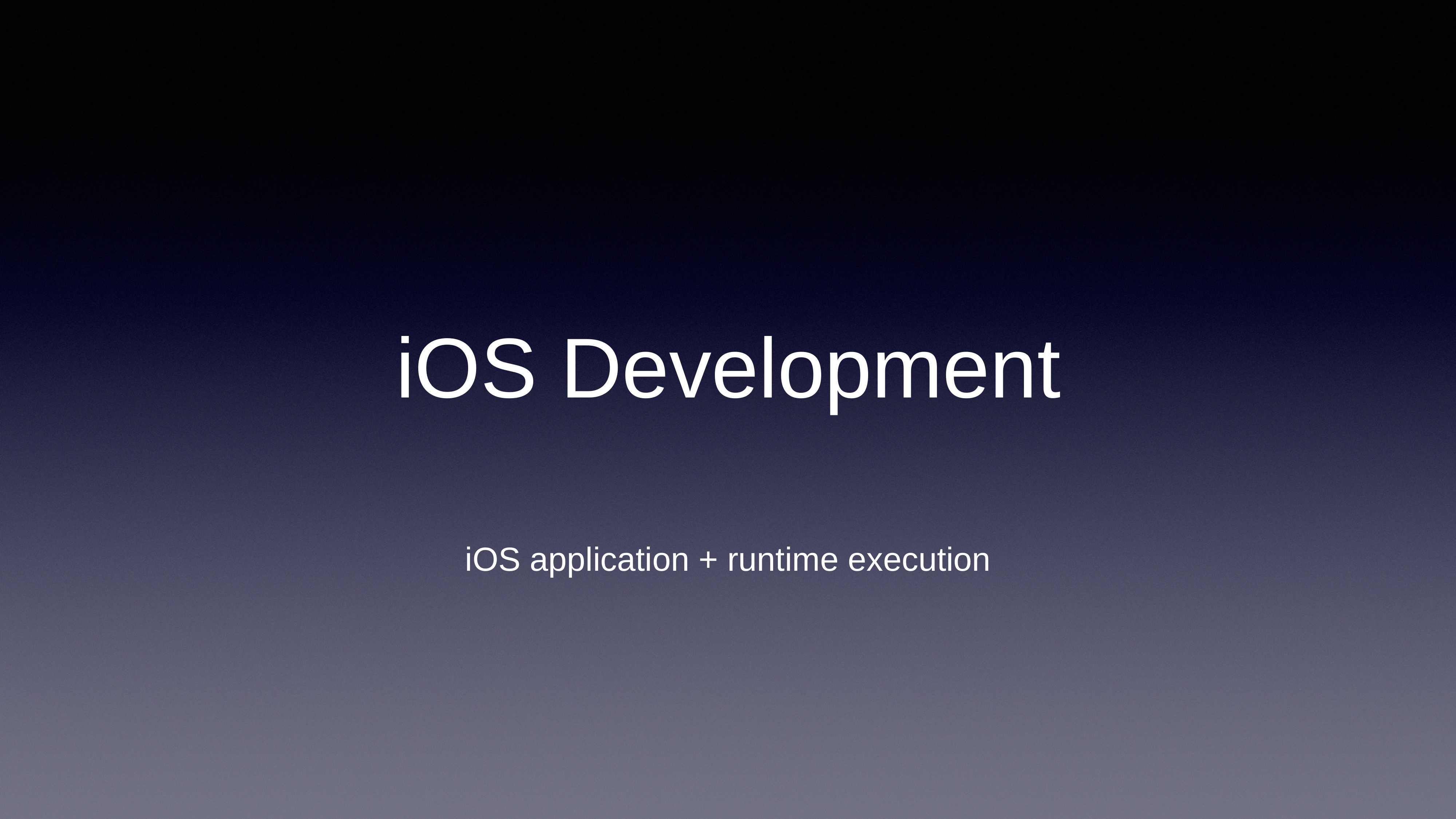

# iOS Development
iOS application + runtime execution